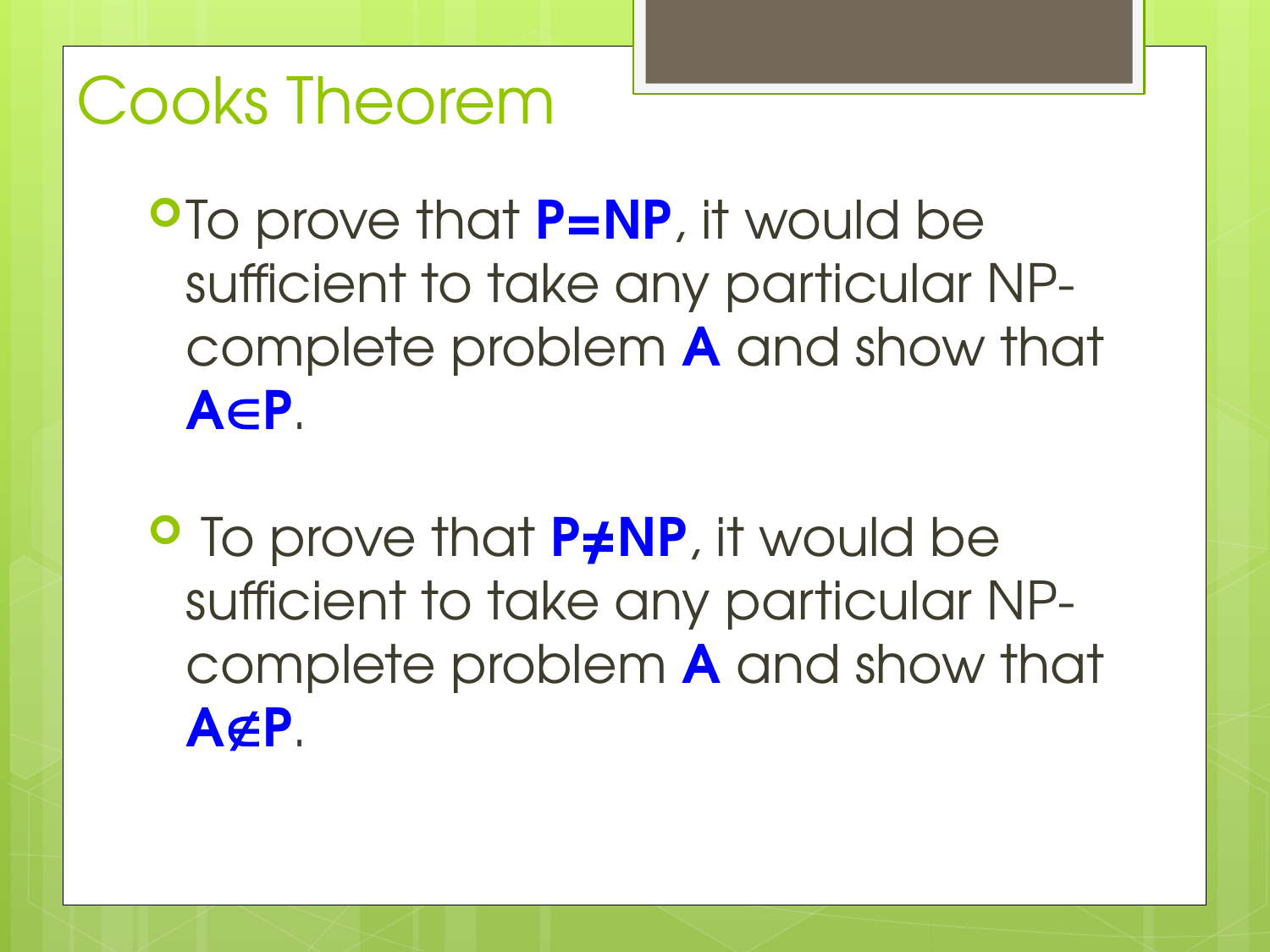

# Cooks Theorem
To prove that P=NP, it would be sufficient to take any particular NP-complete problem A and show that A∈P.

 To prove that P≠NP, it would be sufficient to take any particular NP-complete problem A and show that A∉P.